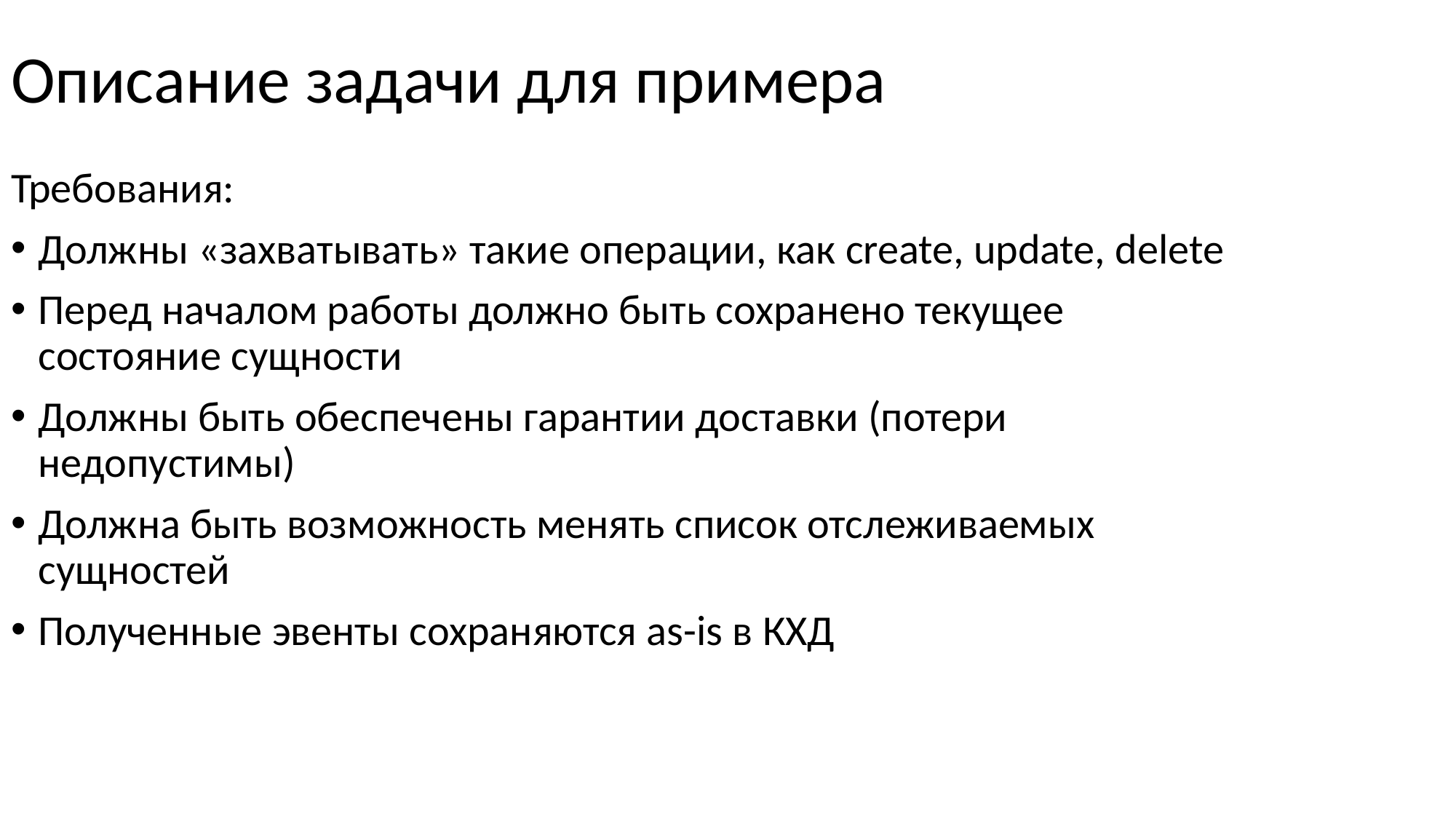

# Описание задачи для примера
Требования:
Должны «захватывать» такие операции, как create, update, delete
Перед началом работы должно быть сохранено текущее состояние сущности
Должны быть обеспечены гарантии доставки (потери недопустимы)
Должна быть возможность менять список отслеживаемых сущностей
Полученные эвенты сохраняются as-is в КХД